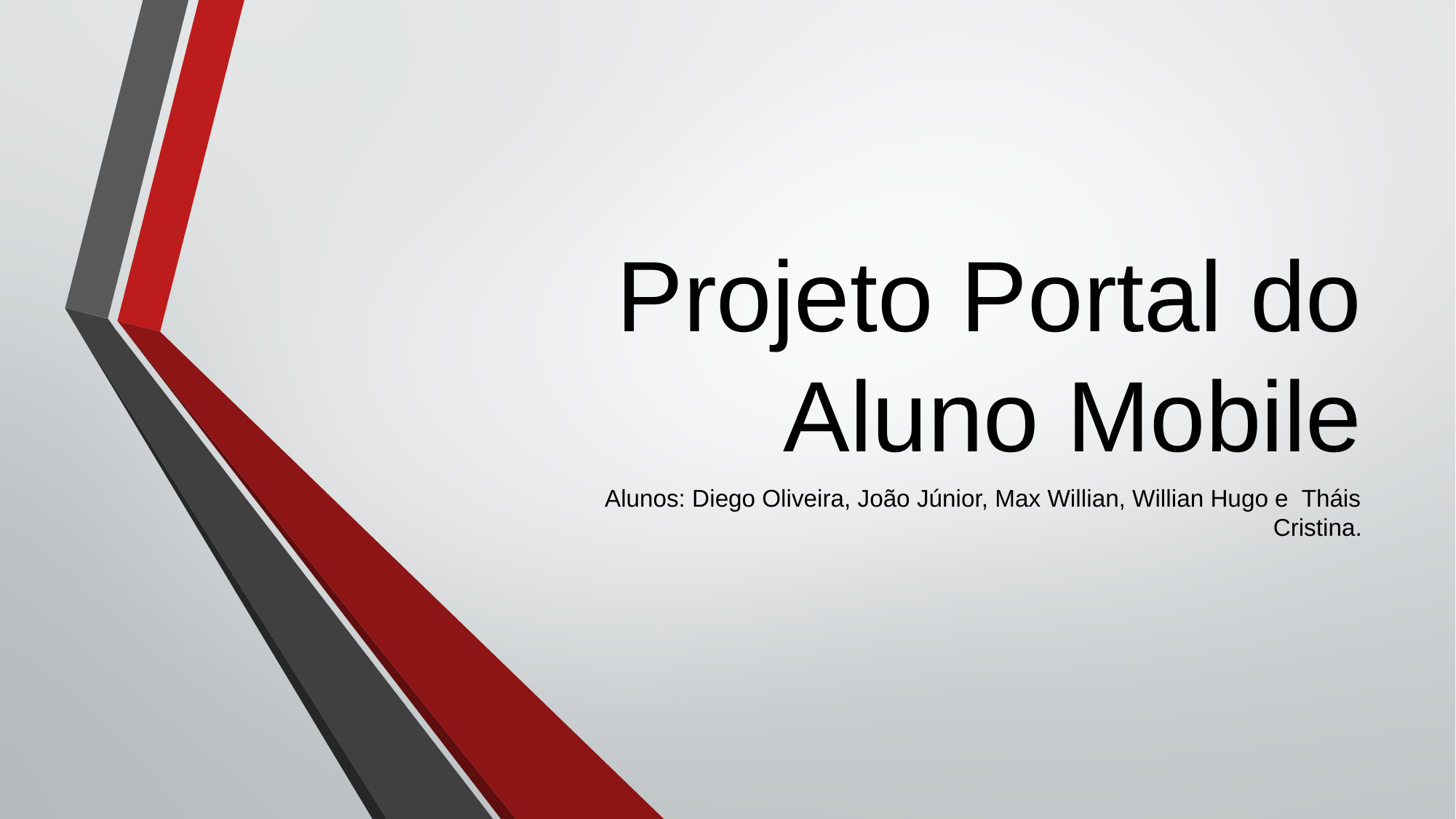

# Projeto Portal do Aluno Mobile
Alunos: Diego Oliveira, João Júnior, Max Willian, Willian Hugo e  Tháis Cristina.